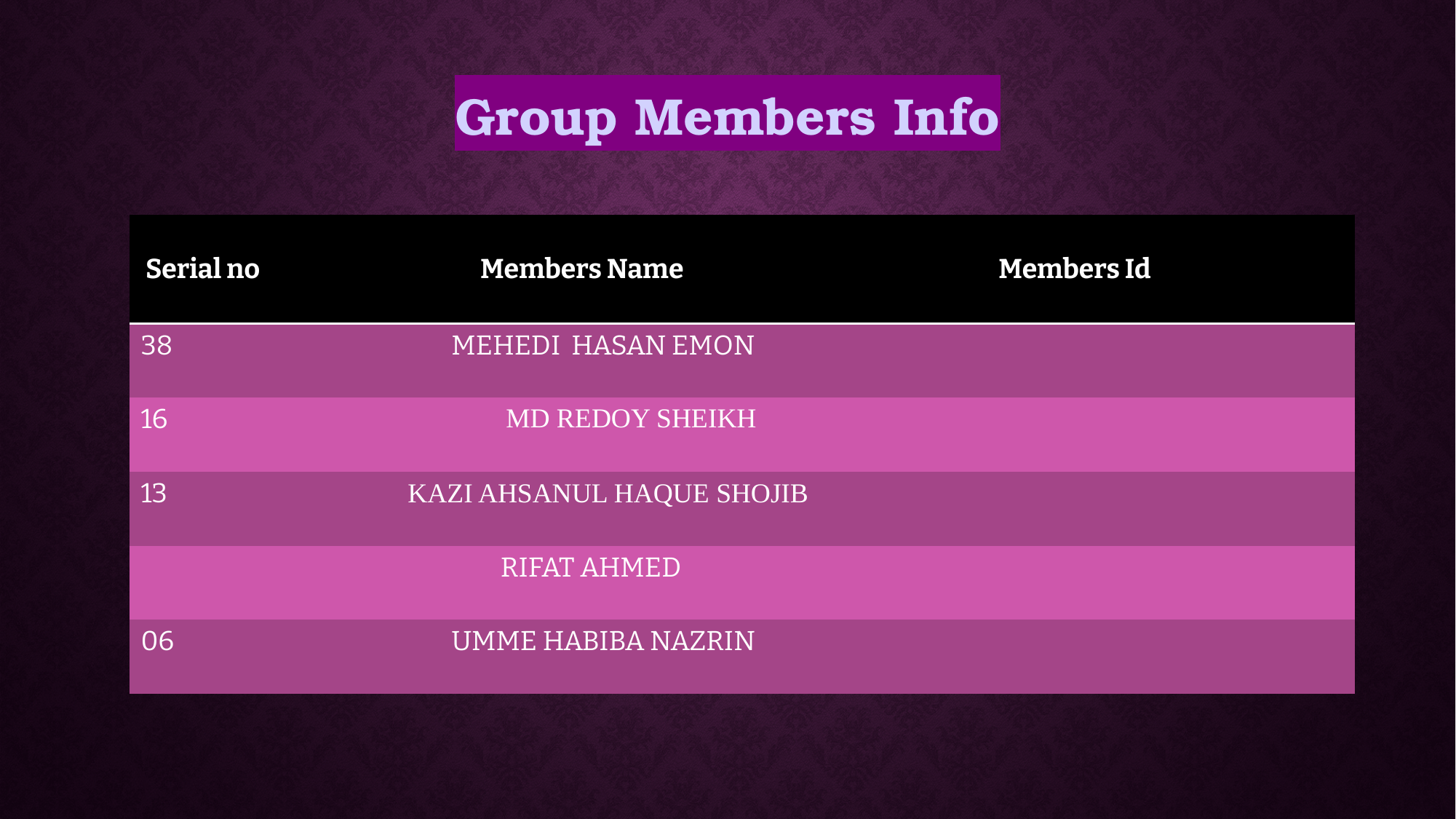

# Group Members Info
| Serial no | Members Name | Members Id |
| --- | --- | --- |
| 38 | MEHEDI HASAN EMON |  |
| 16 | MD REDOY SHEIKH |  |
| 13 | KAZI AHSANUL HAQUE SHOJIB |  |
|  | RIFAT AHMED |  |
| 06 | UMME HABIBA NAZRIN |  |